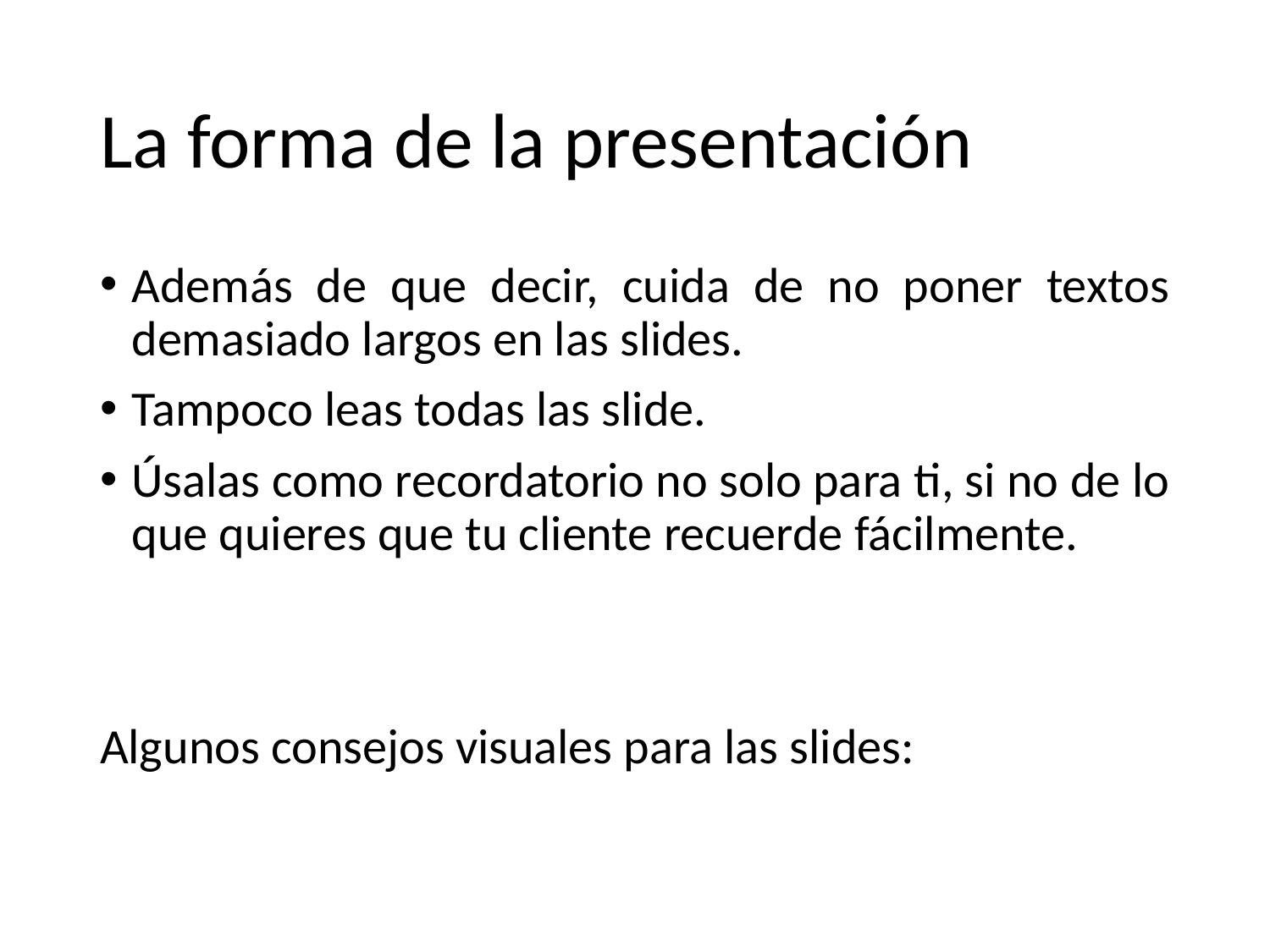

# La forma de la presentación
Además de que decir, cuida de no poner textos demasiado largos en las slides.
Tampoco leas todas las slide.
Úsalas como recordatorio no solo para ti, si no de lo que quieres que tu cliente recuerde fácilmente.

Algunos consejos visuales para las slides: